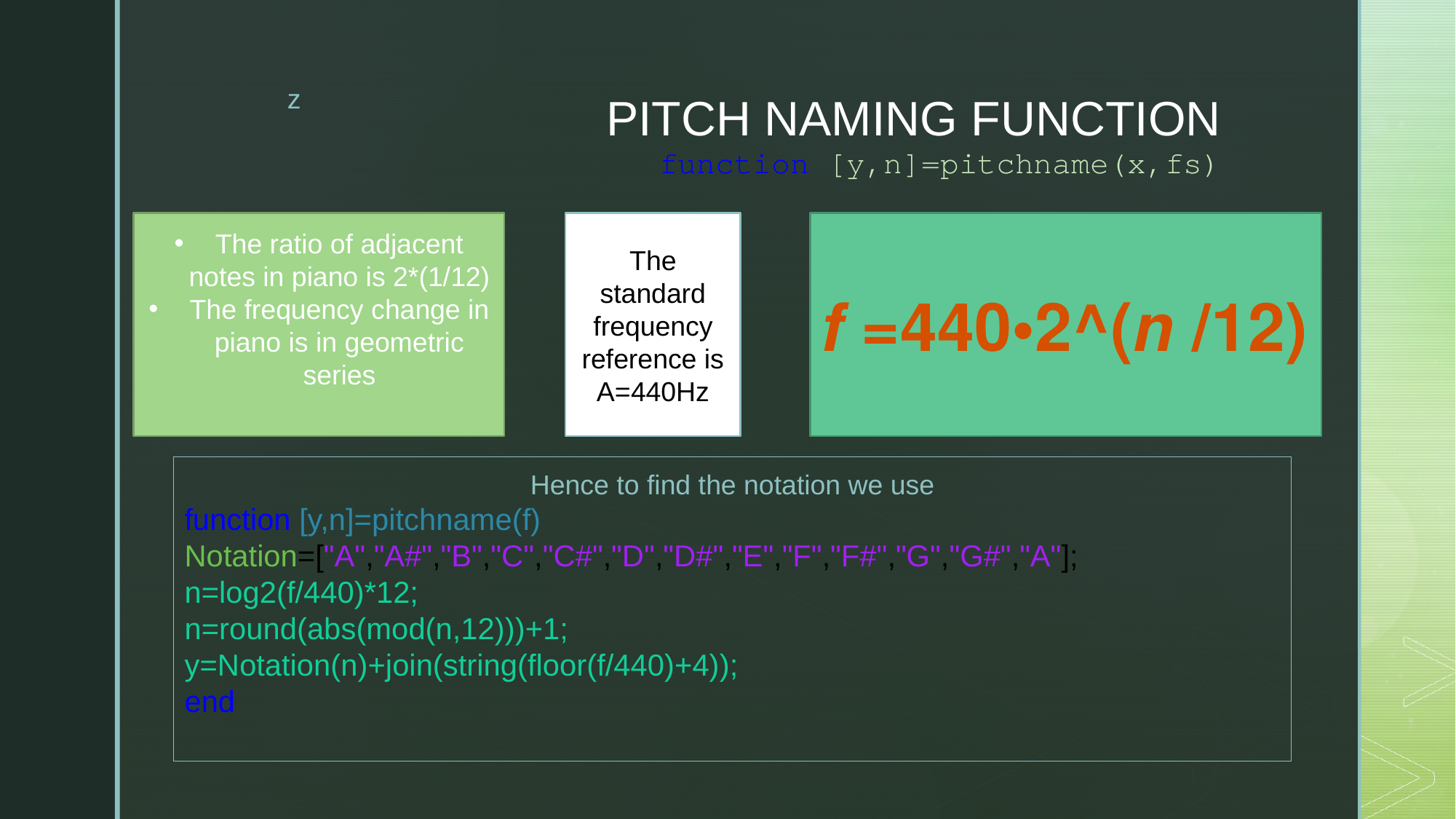

# PITCH NAMING FUNCTION function [y,n]=pitchname(x,fs)
The ratio of adjacent notes in piano is 2*(1/12)
The frequency change in piano is in geometric series

The standard frequency reference is
A=440Hz
f =440•2^(n /12)
Hence to find the notation we use
function [y,n]=pitchname(f)
Notation=["A","A#","B","C","C#","D","D#","E","F","F#","G","G#","A"];
n=log2(f/440)*12;
n=round(abs(mod(n,12)))+1;
y=Notation(n)+join(string(floor(f/440)+4));
end